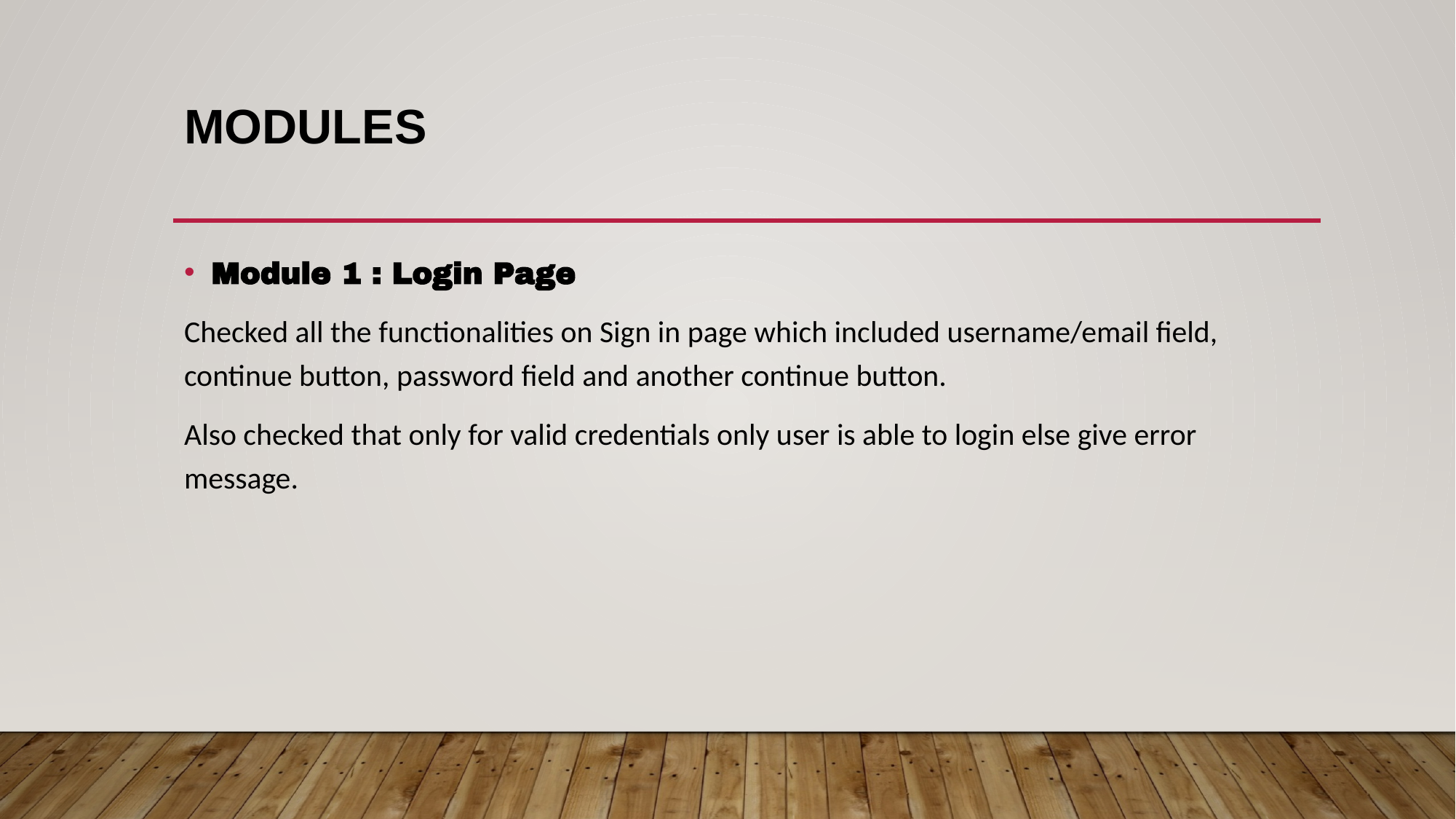

# Modules
Module 1 : Login Page
Checked all the functionalities on Sign in page which included username/email field, continue button, password field and another continue button.
Also checked that only for valid credentials only user is able to login else give error message.